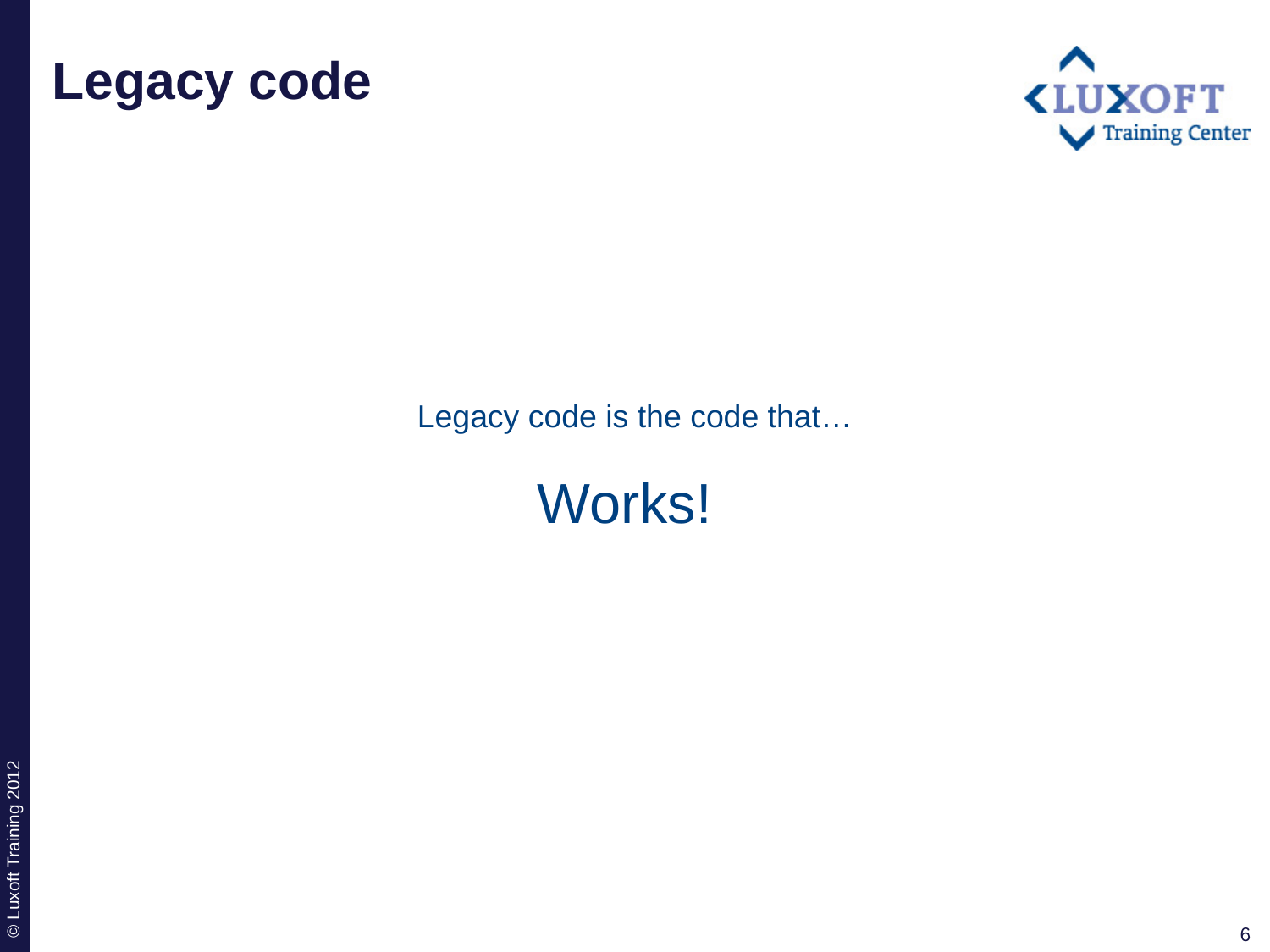

# Legacy code
Legacy code is the code that…
Works!